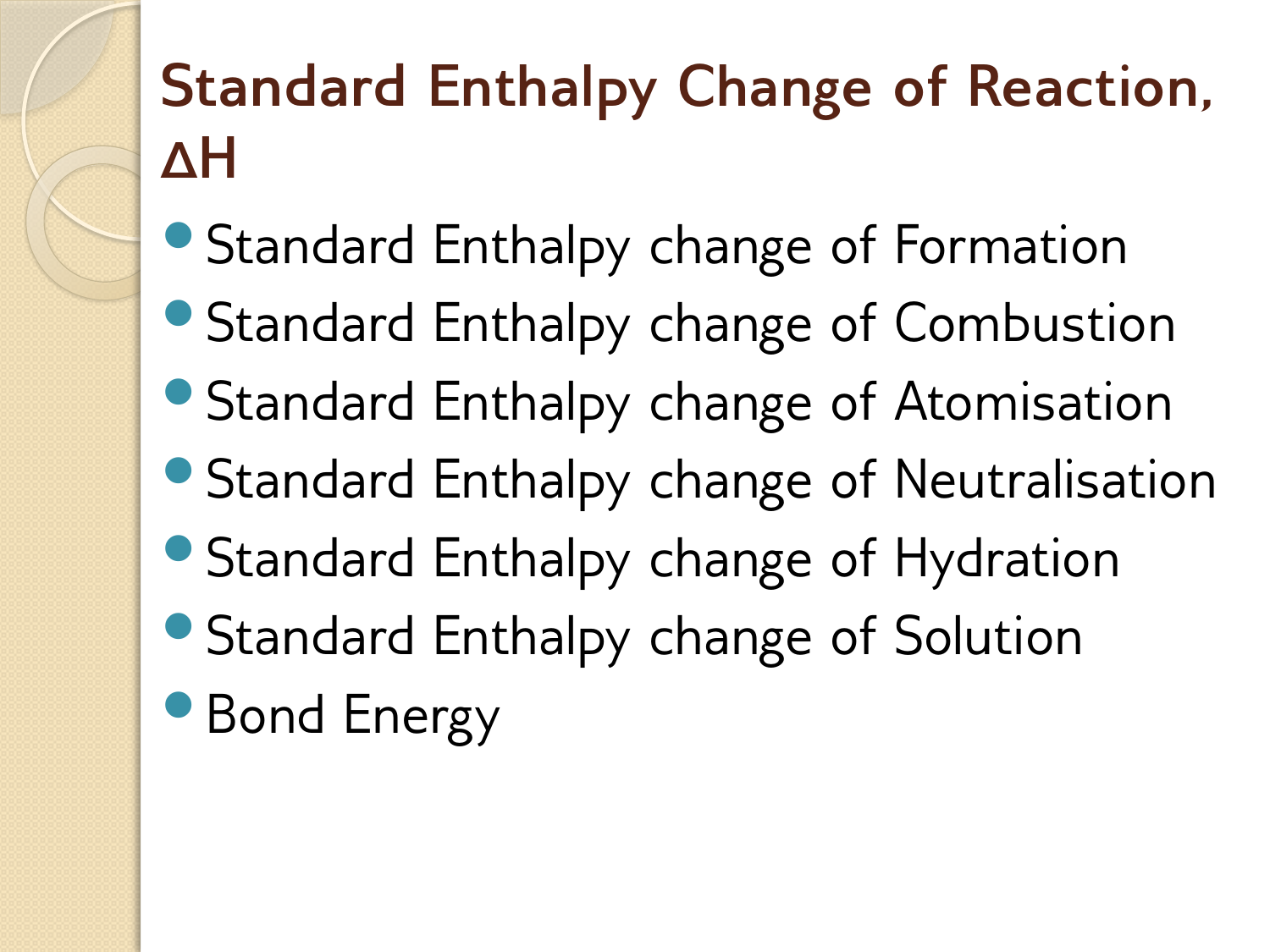

# Standard Enthalpy Change of Reaction, ∆H
Standard Enthalpy change of Formation
Standard Enthalpy change of Combustion
Standard Enthalpy change of Atomisation
Standard Enthalpy change of Neutralisation
Standard Enthalpy change of Hydration
Standard Enthalpy change of Solution
Bond Energy